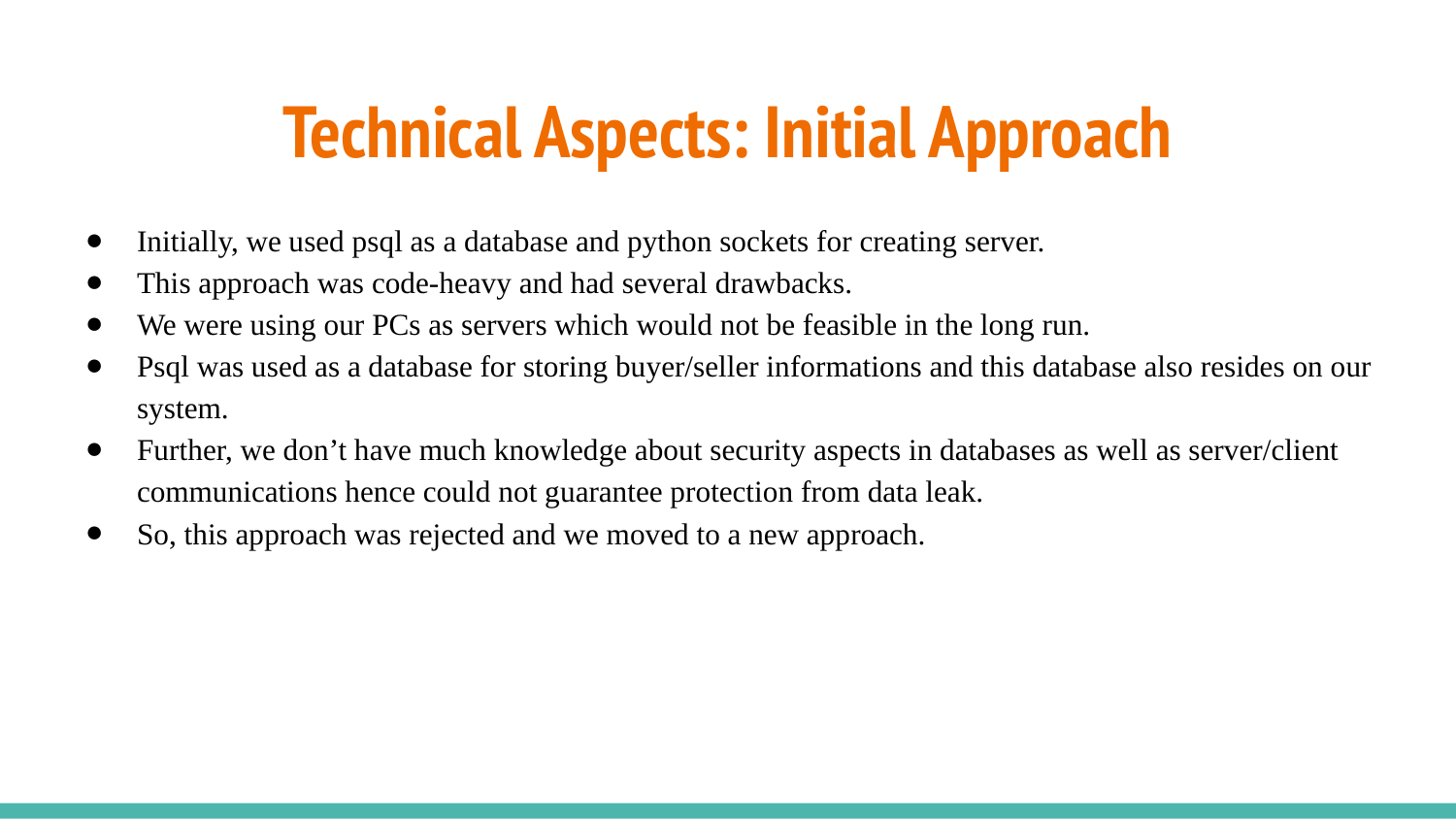

# Technical Aspects: Initial Approach

Initially, we used psql as a database and python sockets for creating server.
This approach was code-heavy and had several drawbacks.
We were using our PCs as servers which would not be feasible in the long run.
Psql was used as a database for storing buyer/seller informations and this database also resides on our system.
Further, we don’t have much knowledge about security aspects in databases as well as server/client communications hence could not guarantee protection from data leak.
So, this approach was rejected and we moved to a new approach.